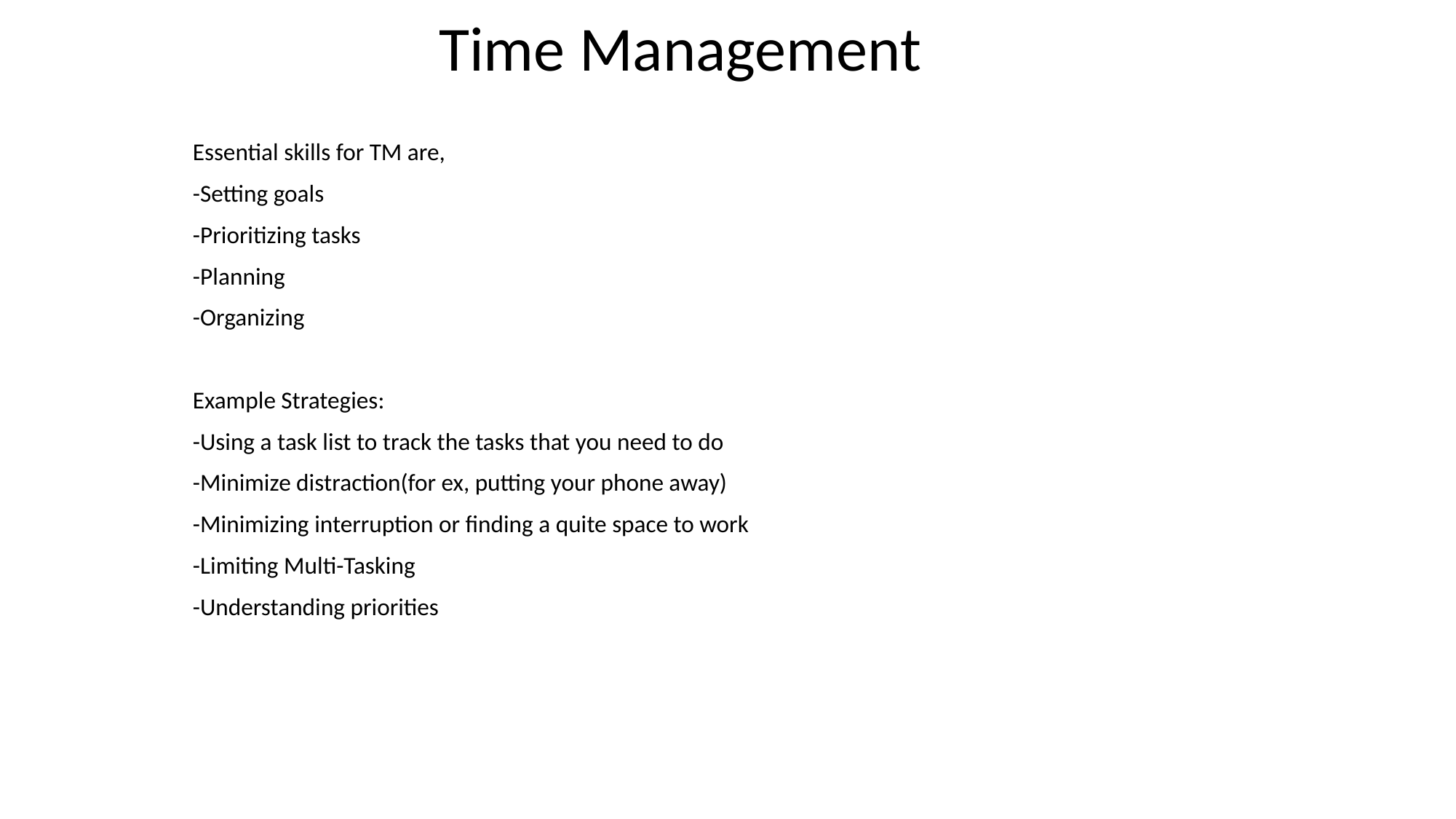

# Time Management

Essential skills for TM are,
-Setting goals
-Prioritizing tasks
-Planning
-Organizing

Example Strategies:
-Using a task list to track the tasks that you need to do
-Minimize distraction(for ex, putting your phone away)
-Minimizing interruption or finding a quite space to work
-Limiting Multi-Tasking
-Understanding priorities